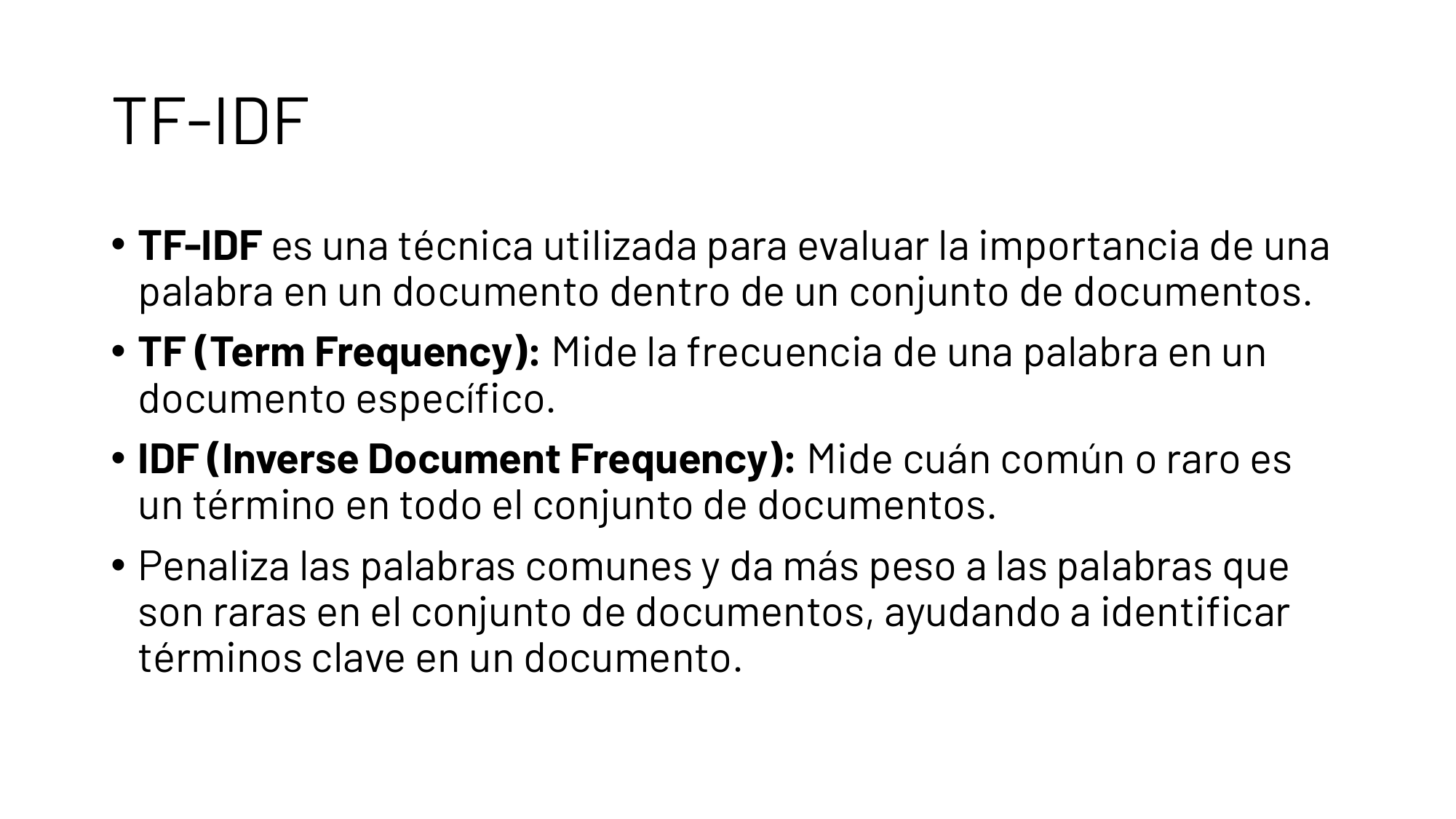

# TF-IDF
TF-IDF es una técnica utilizada para evaluar la importancia de una palabra en un documento dentro de un conjunto de documentos.
TF (Term Frequency): Mide la frecuencia de una palabra en un documento específico.
IDF (Inverse Document Frequency): Mide cuán común o raro es un término en todo el conjunto de documentos.
Penaliza las palabras comunes y da más peso a las palabras que son raras en el conjunto de documentos, ayudando a identificar términos clave en un documento.